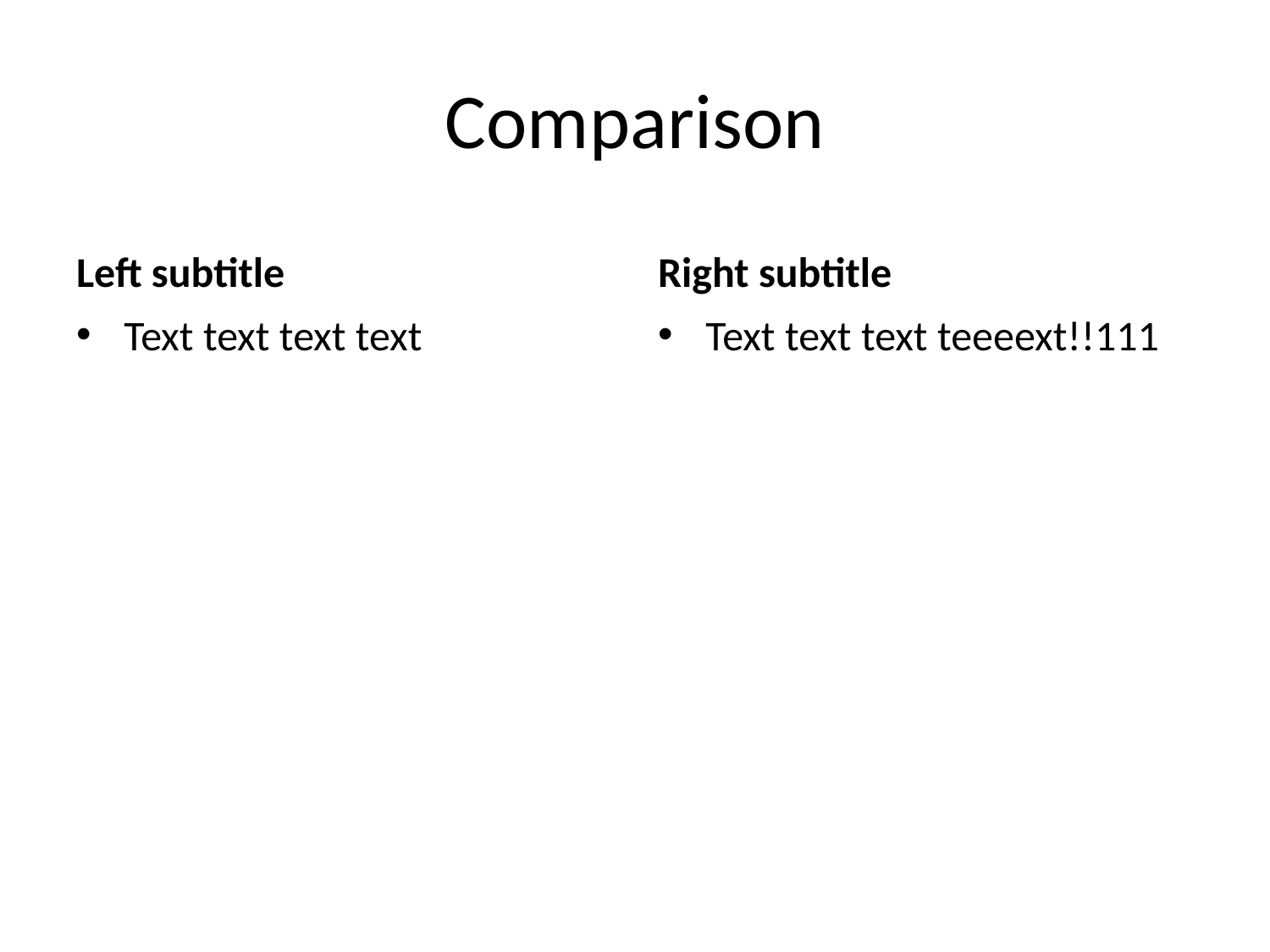

# Comparison
Left subtitle
Right subtitle
Text text text text
Text text text teeeext!!111